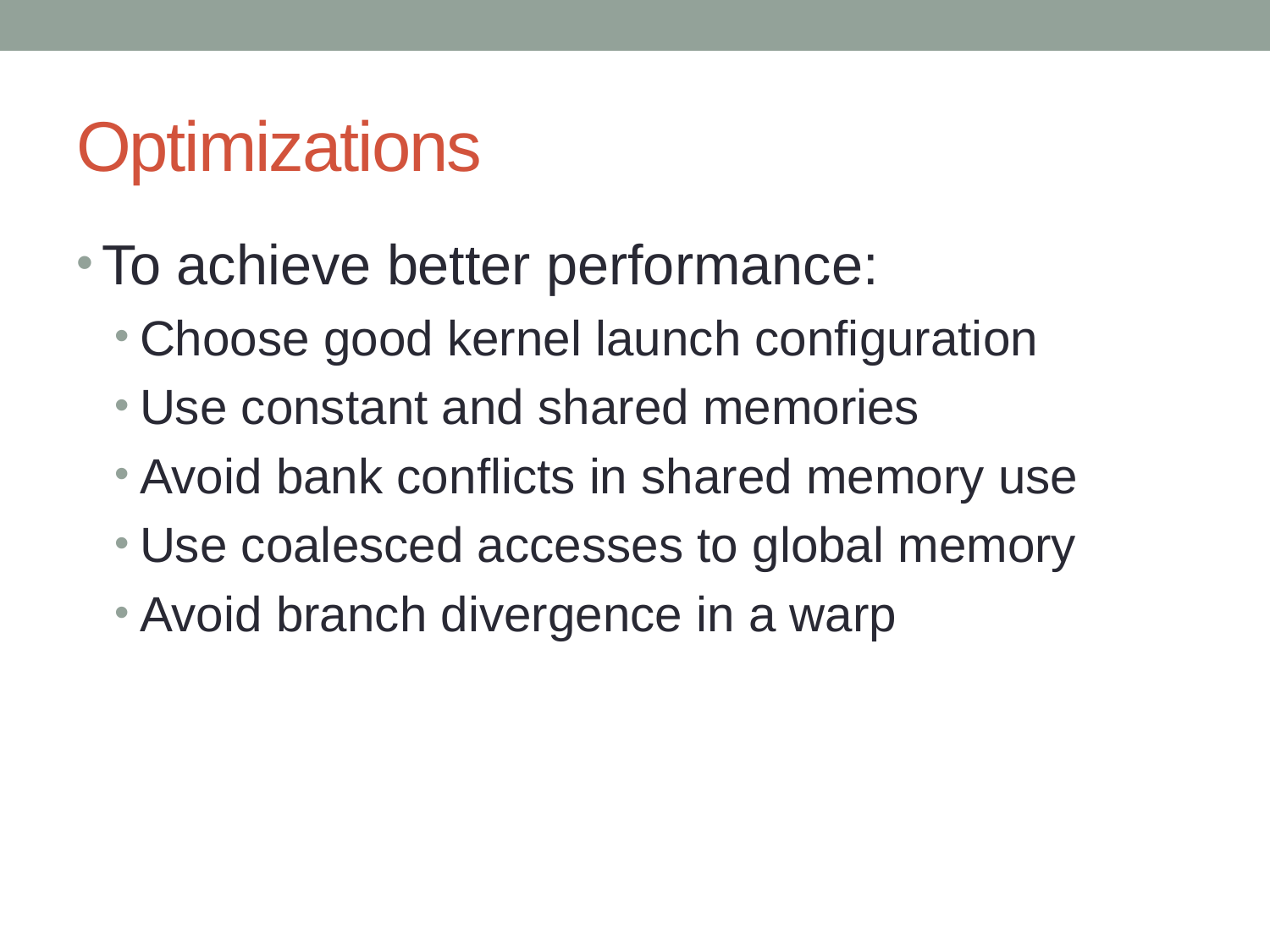

# Optimizations
To achieve better performance:
Choose good kernel launch configuration
Use constant and shared memories
Avoid bank conflicts in shared memory use
Use coalesced accesses to global memory
Avoid branch divergence in a warp